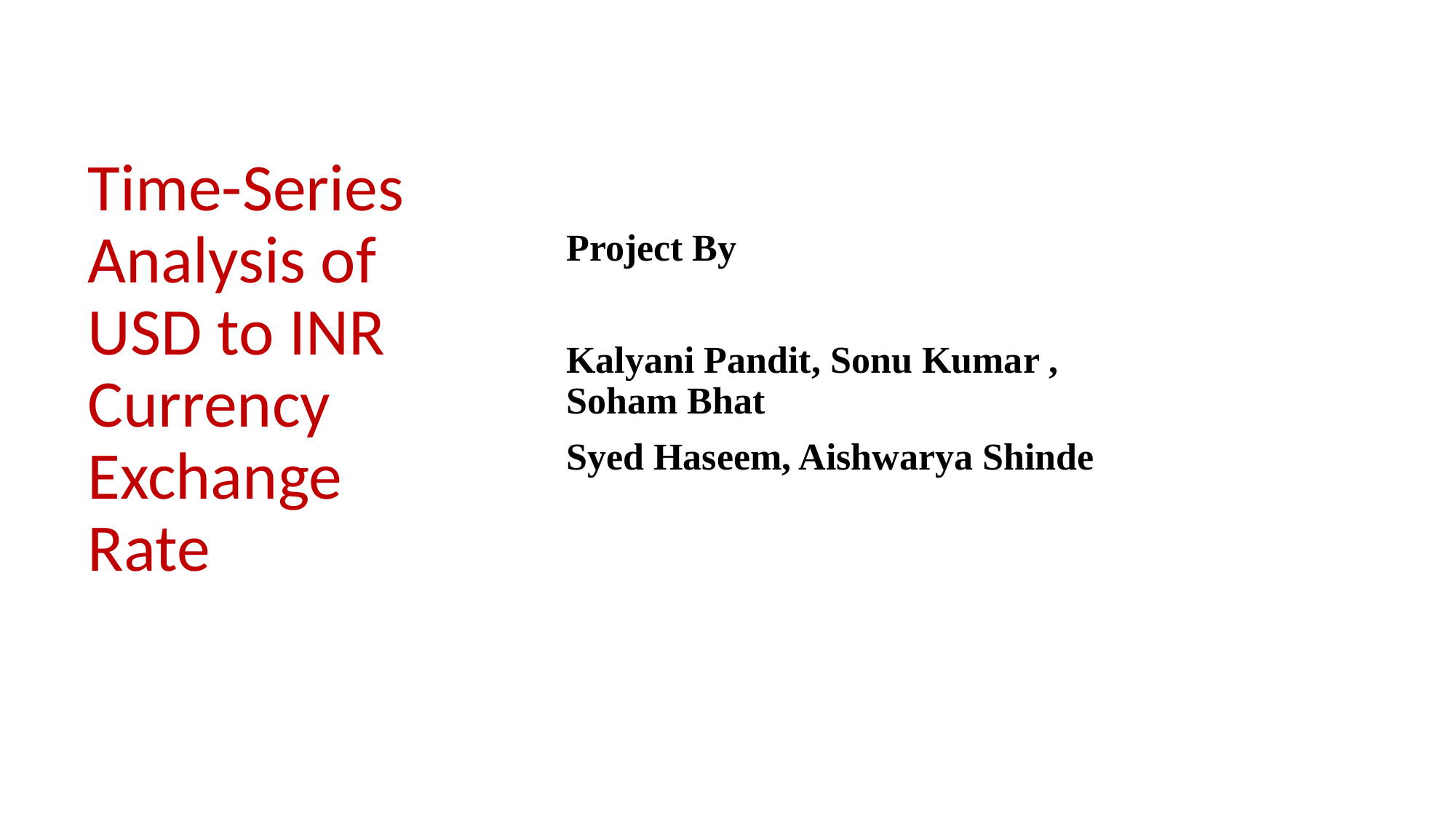

# Time-Series Analysis of USD to INR Currency Exchange Rate
Project By

Kalyani Pandit, Sonu Kumar , Soham Bhat
Syed Haseem, Aishwarya Shinde